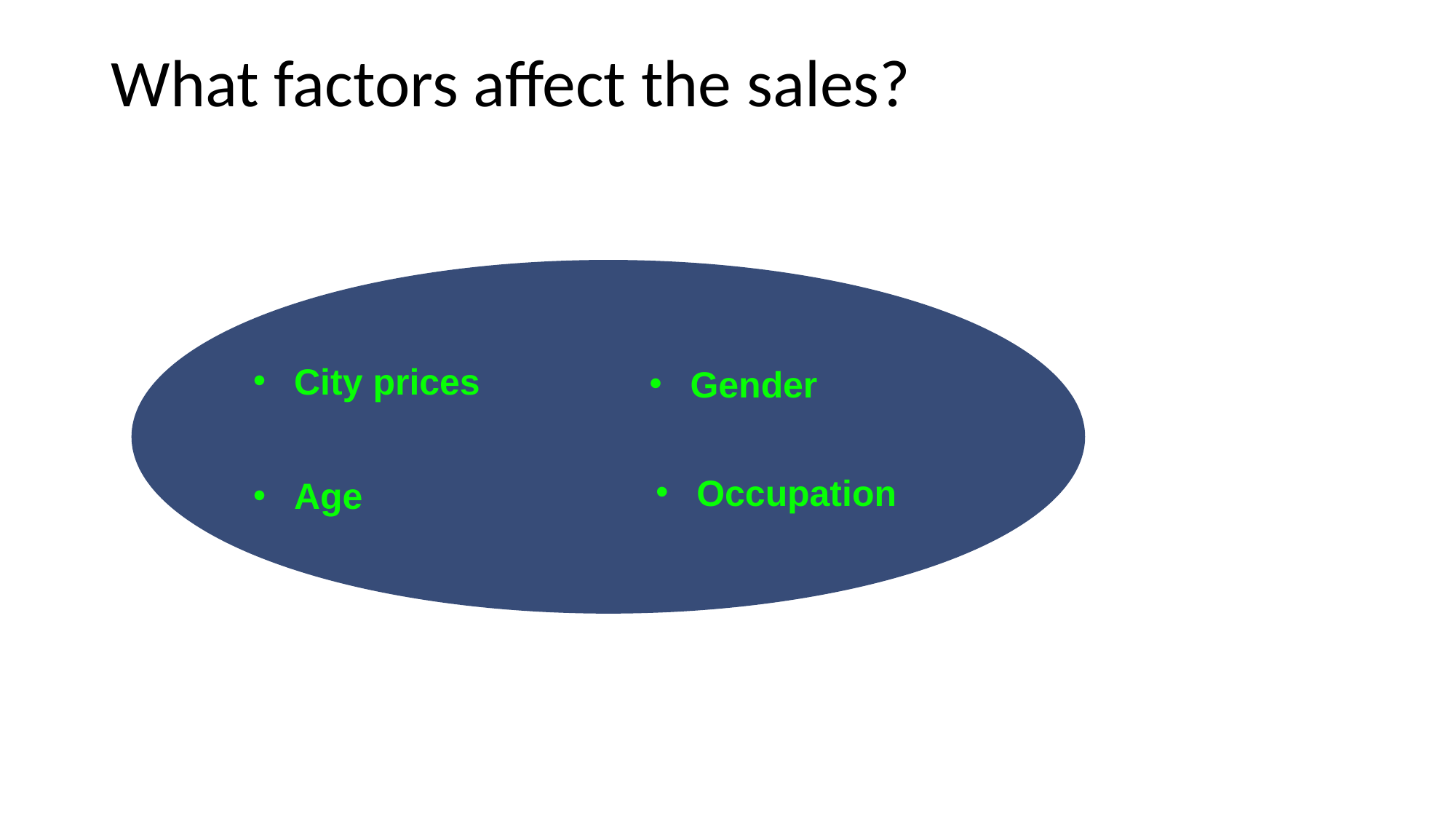

# What factors affect the sales?

City prices
Gender
Occupation
Age